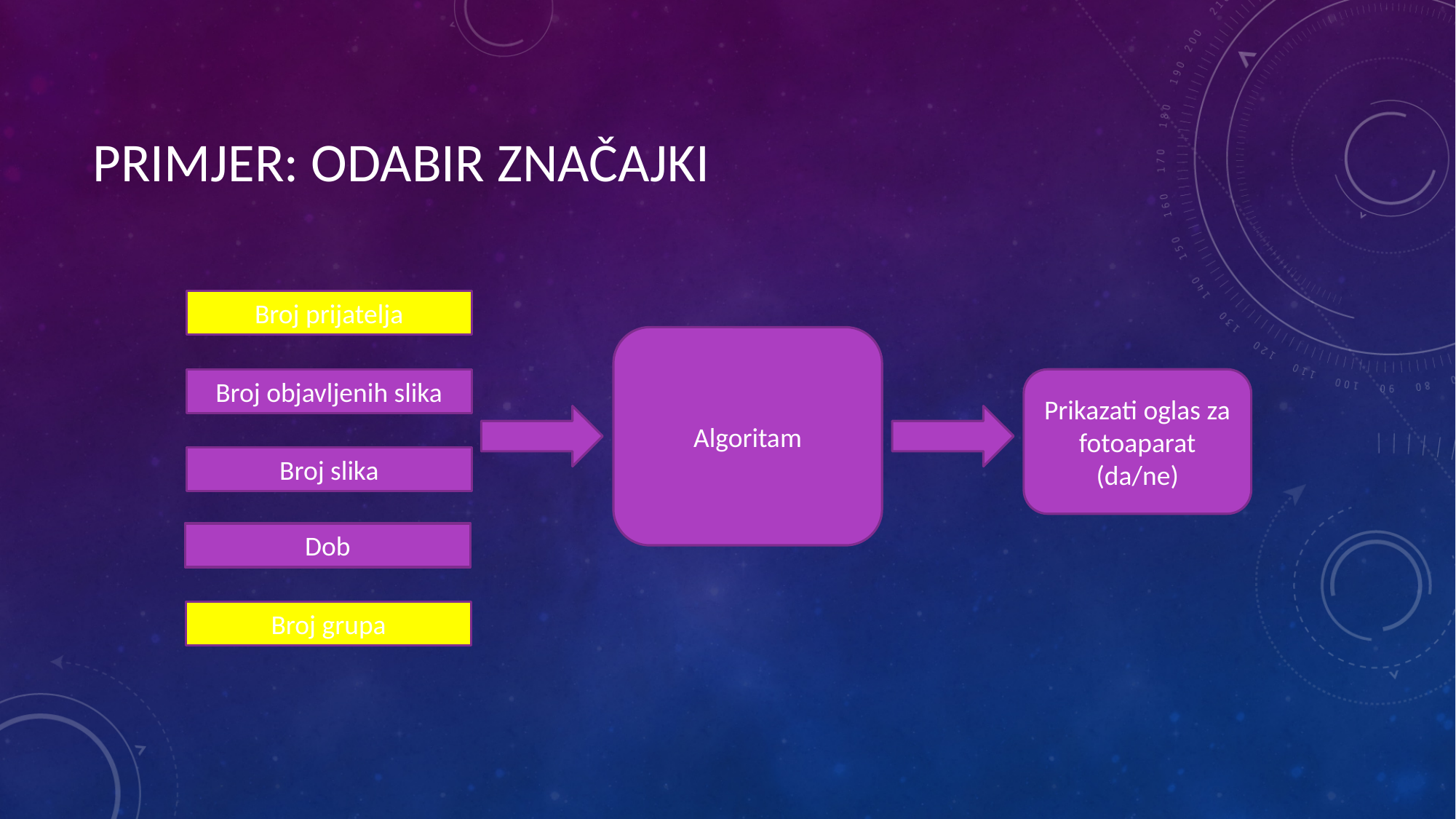

# Primjer: odabir značajki
Broj prijatelja
Algoritam
Broj objavljenih slika
Prikazati oglas za fotoaparat
(da/ne)

Broj slika
Dob
Broj grupa